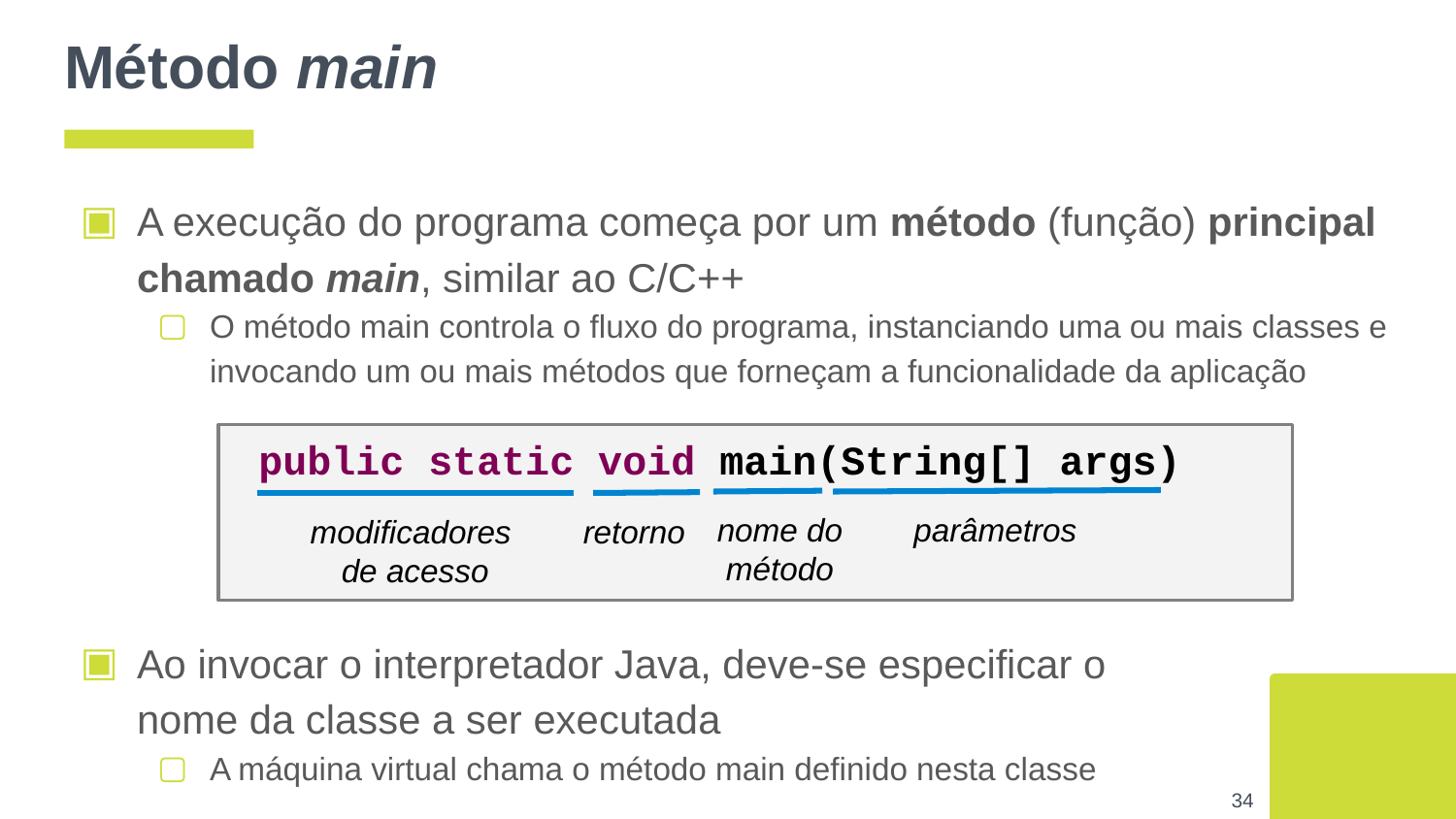

# Método main
A execução do programa começa por um método (função) principal chamado main, similar ao C/C++
O método main controla o fluxo do programa, instanciando uma ou mais classes e invocando um ou mais métodos que forneçam a funcionalidade da aplicação
 public static void main(String[] args)

nome do
método
parâmetros
modificadores
de acesso
retorno
Ao invocar o interpretador Java, deve-se especificar o nome da classe a ser executada
A máquina virtual chama o método main definido nesta classe
34